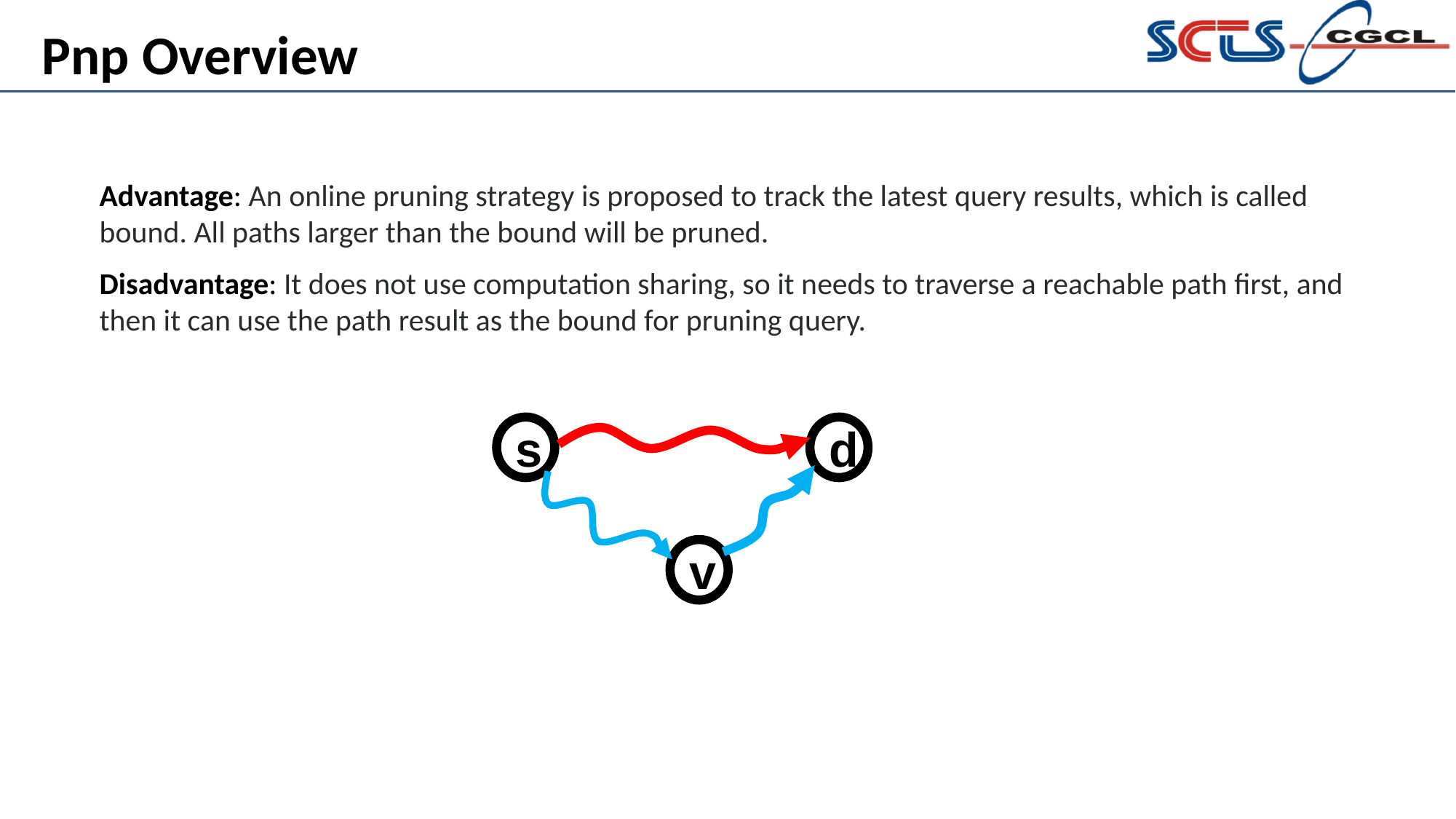

Pnp Overview
Advantage: An online pruning strategy is proposed to track the latest query results, which is called bound. All paths larger than the bound will be pruned.
Disadvantage: It does not use computation sharing, so it needs to traverse a reachable path first, and then it can use the path result as the bound for pruning query.

d
s

v